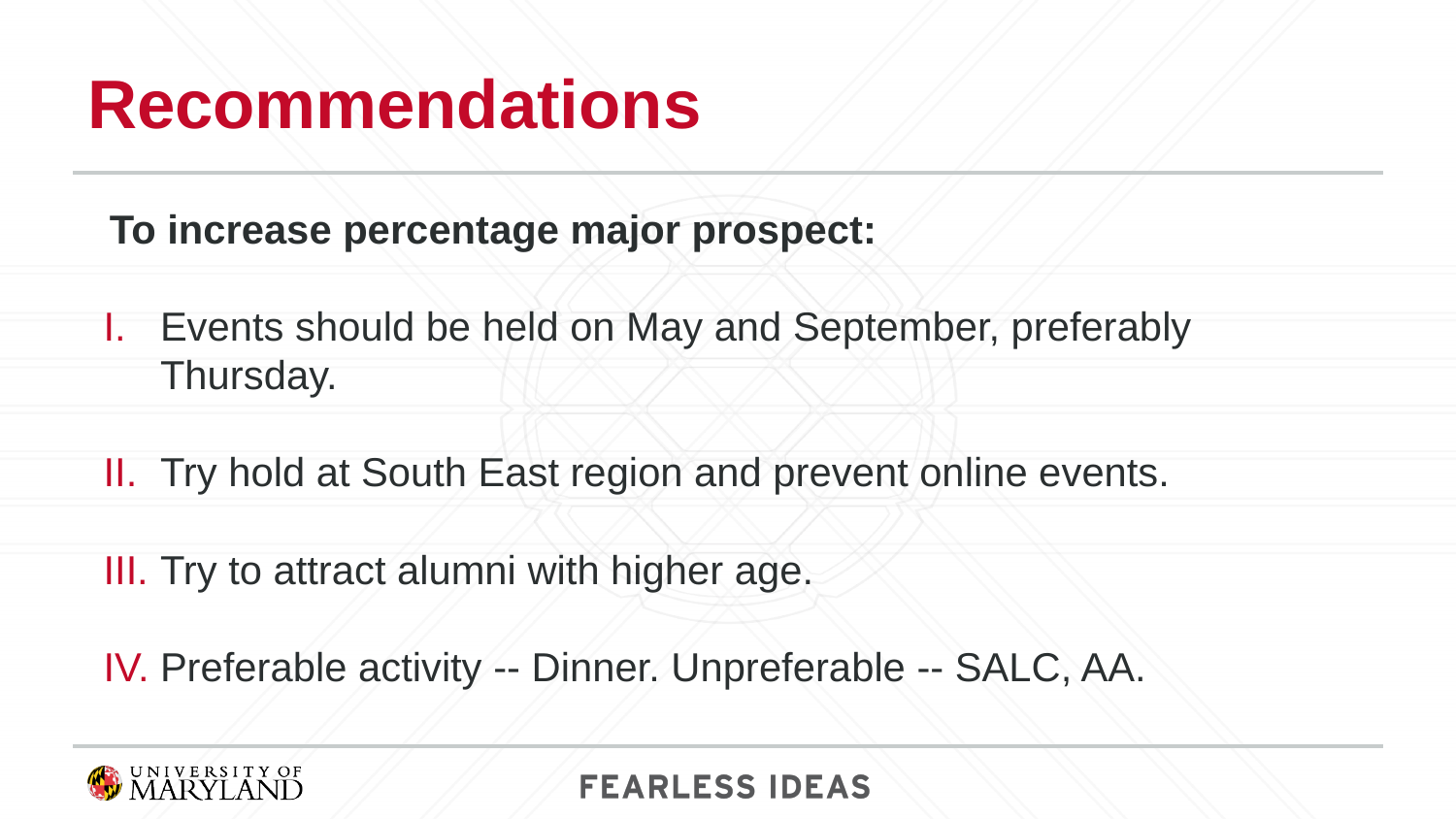

# Recommendations

  To increase percentage major prospect:

Events should be held on May and September, preferably Thursday.

Try hold at South East region and prevent online events.

Try to attract alumni with higher age.

Preferable activity -- Dinner. Unpreferable -- SALC, AA.